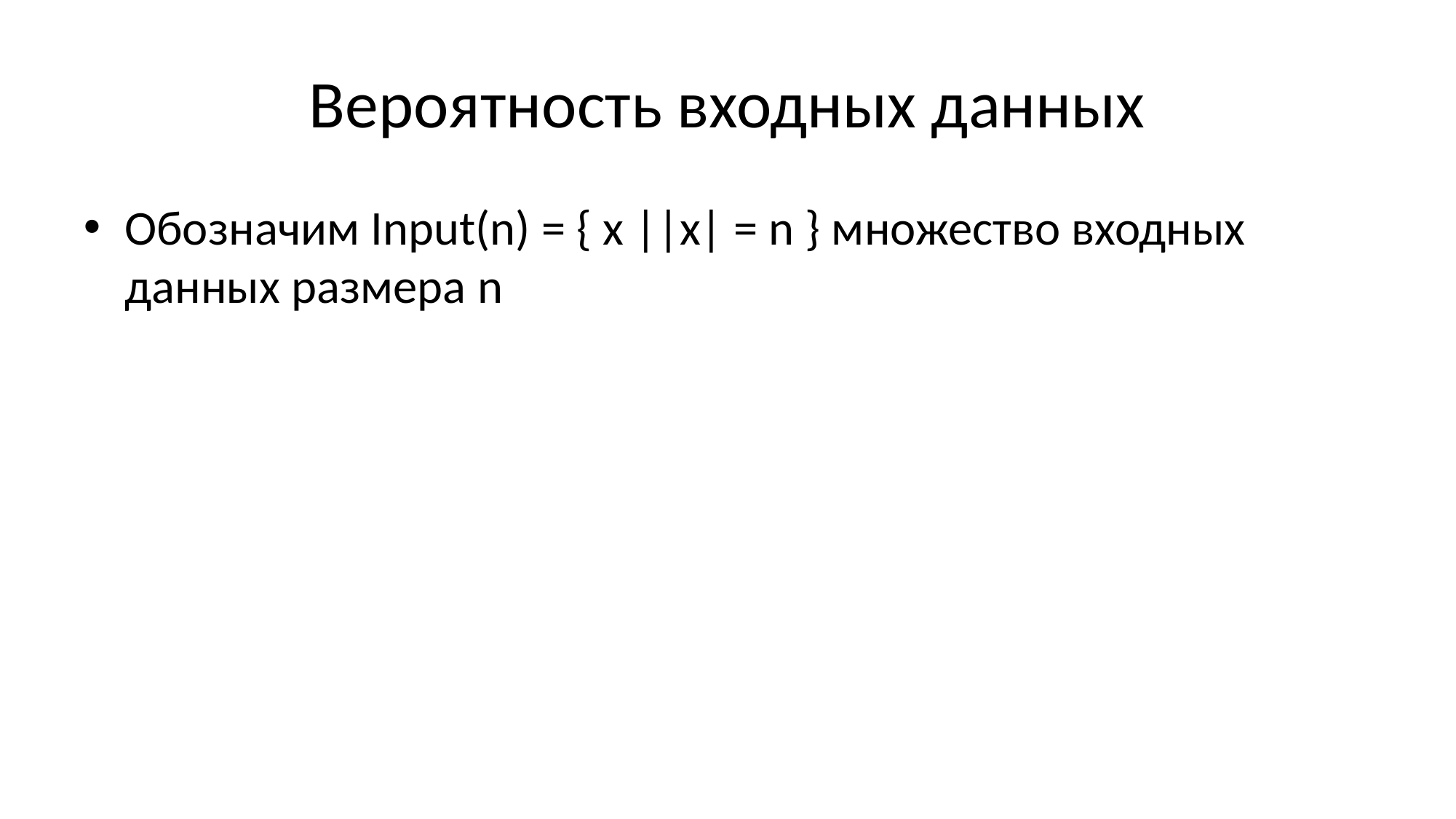

# Вероятность входных данных
Обозначим Input(n) = { x ||x| = n } множество входных данных размера n

Обозначим P(n, x) вероятность входных данных x ∈ Input(n)
При проектировании вычислительной системы вероятности входных данных оценивают экспериментально

По определению вероятности Σx ∈ Input(n) P(n, x) = 1